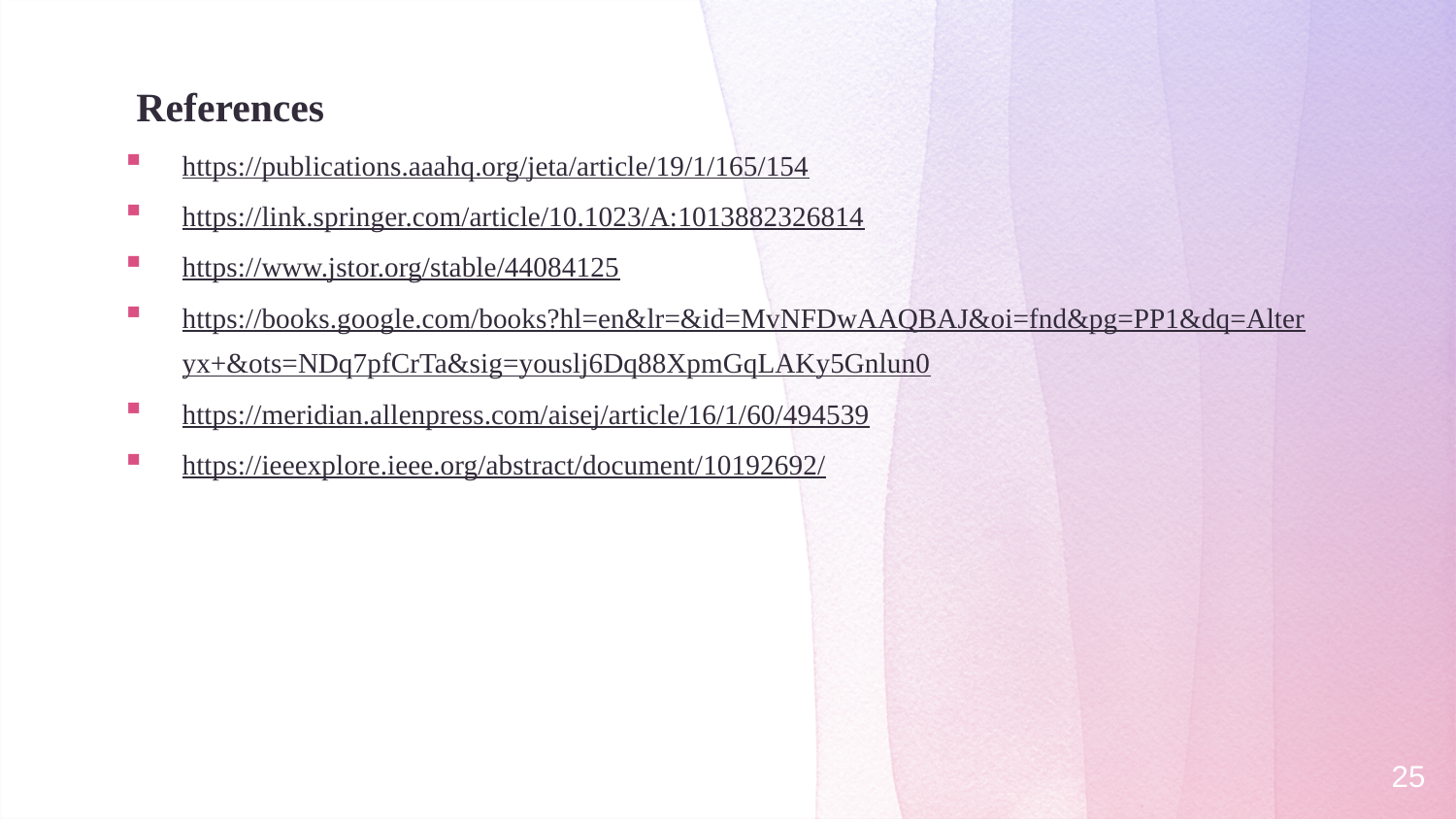

# References
https://publications.aaahq.org/jeta/article/19/1/165/154
https://link.springer.com/article/10.1023/A:1013882326814
https://www.jstor.org/stable/44084125
https://books.google.com/books?hl=en&lr=&id=MvNFDwAAQBAJ&oi=fnd&pg=PP1&dq=Alteryx+&ots=NDq7pfCrTa&sig=youslj6Dq88XpmGqLAKy5Gnlun0
https://meridian.allenpress.com/aisej/article/16/1/60/494539
https://ieeexplore.ieee.org/abstract/document/10192692/

25